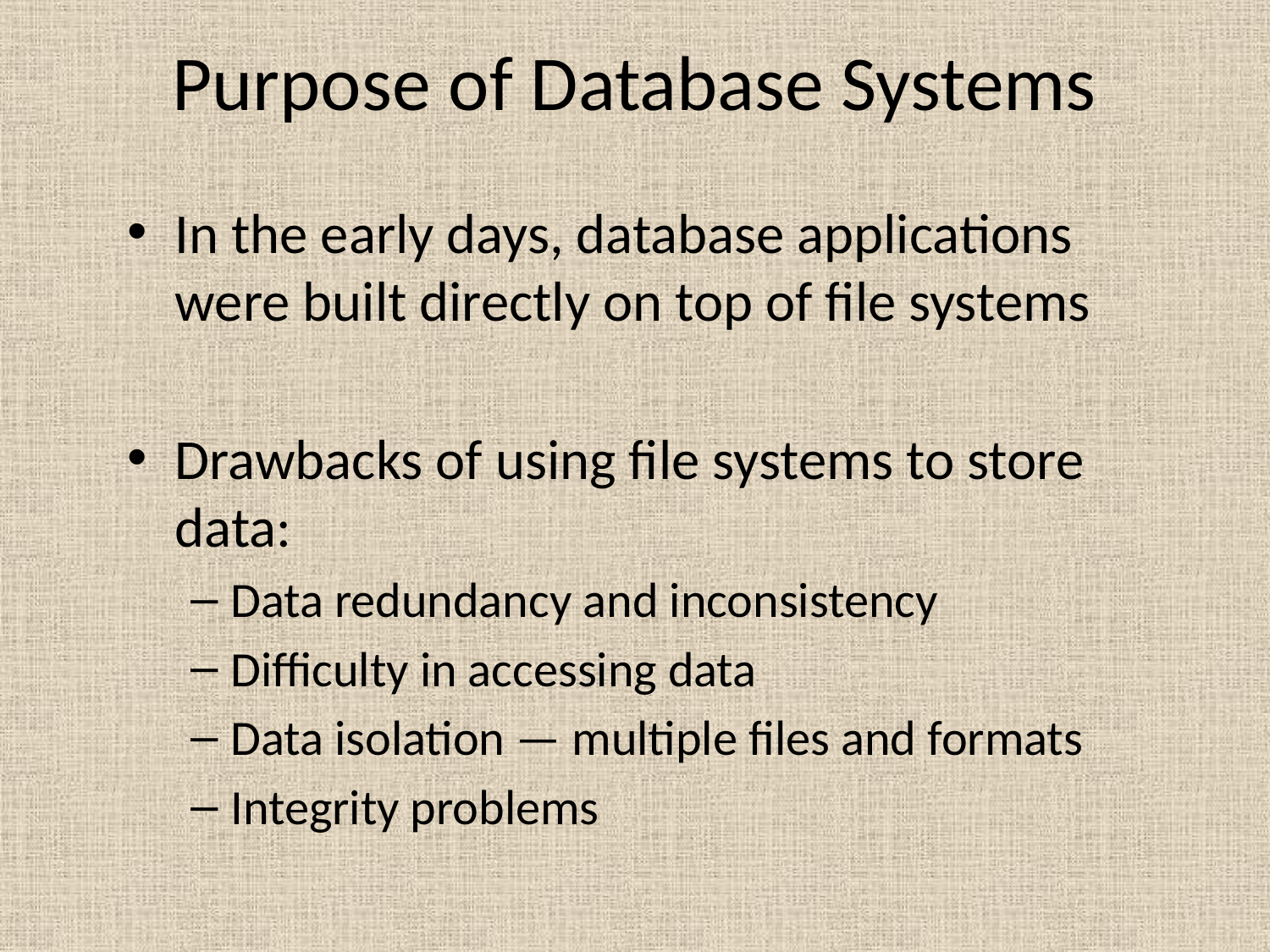

# Purpose of Database Systems
In the early days, database applications were built directly on top of file systems

Drawbacks of using file systems to store data:
Data redundancy and inconsistency
Difficulty in accessing data
Data isolation — multiple files and formats
Integrity problems